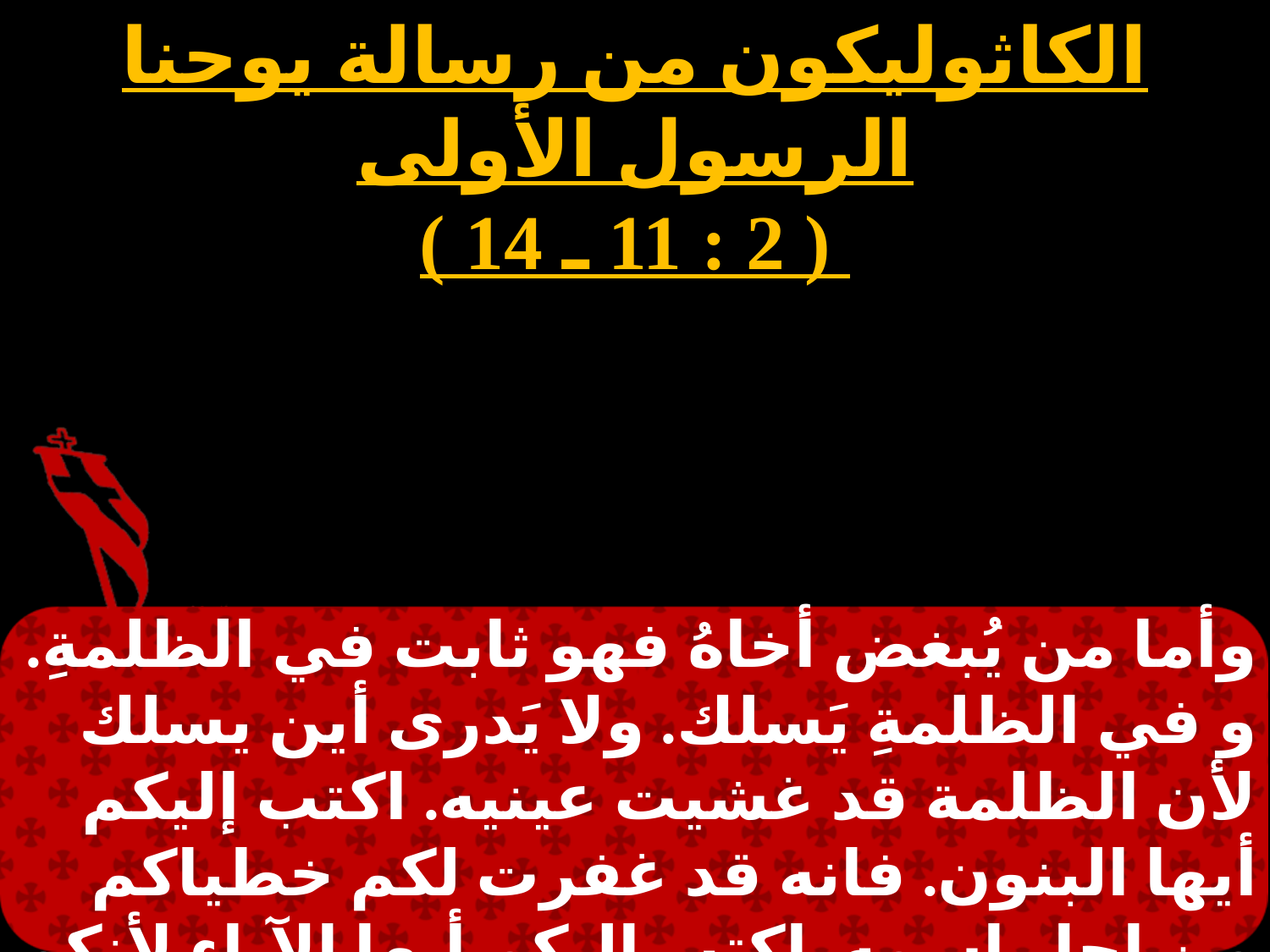

الكاثوليكون من رسالة يوحنا الرسول الأولى
 ( 2 : 11 ـ 14 )
وأما من يُبغض أخاهُ فهو ثابت في الظلمةِ. و في الظلمةِ يَسلك. ولا يَدرى أين يسلك لأن الظلمة قد غشيت عينيه. اكتب إليكم أيها البنون. فانه قد غفرت لكم خطياكم من اجل اسمه. اكتب إليكم أيها الآباء لأنكم قد عرفتم الكائن من البدءِ.